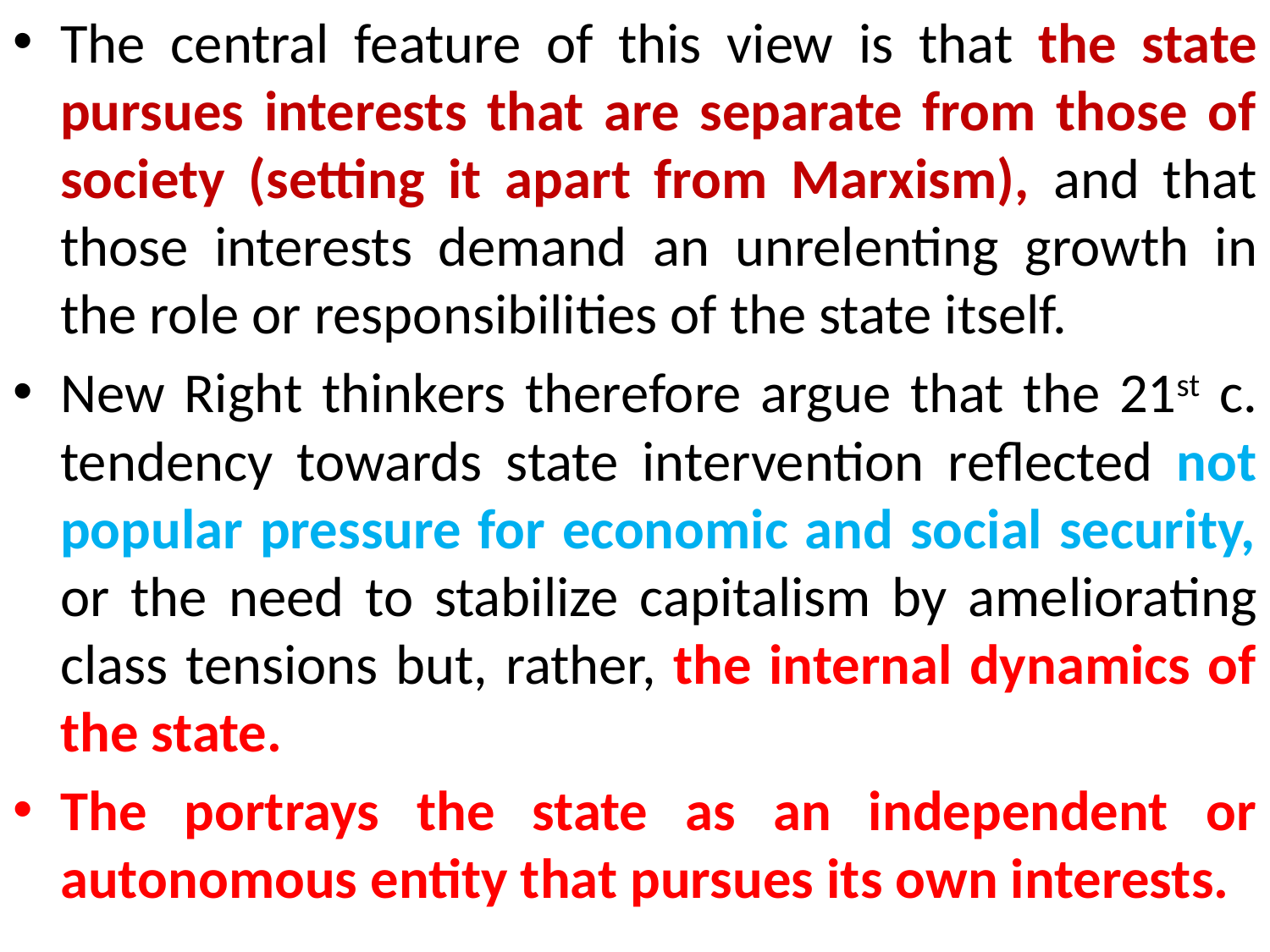

The central feature of this view is that the state pursues interests that are separate from those of society (setting it apart from Marxism), and that those interests demand an unrelenting growth in the role or responsibilities of the state itself.
New Right thinkers therefore argue that the 21st c. tendency towards state intervention reflected not popular pressure for economic and social security, or the need to stabilize capitalism by ameliorating class tensions but, rather, the internal dynamics of the state.
The portrays the state as an independent or autonomous entity that pursues its own interests.